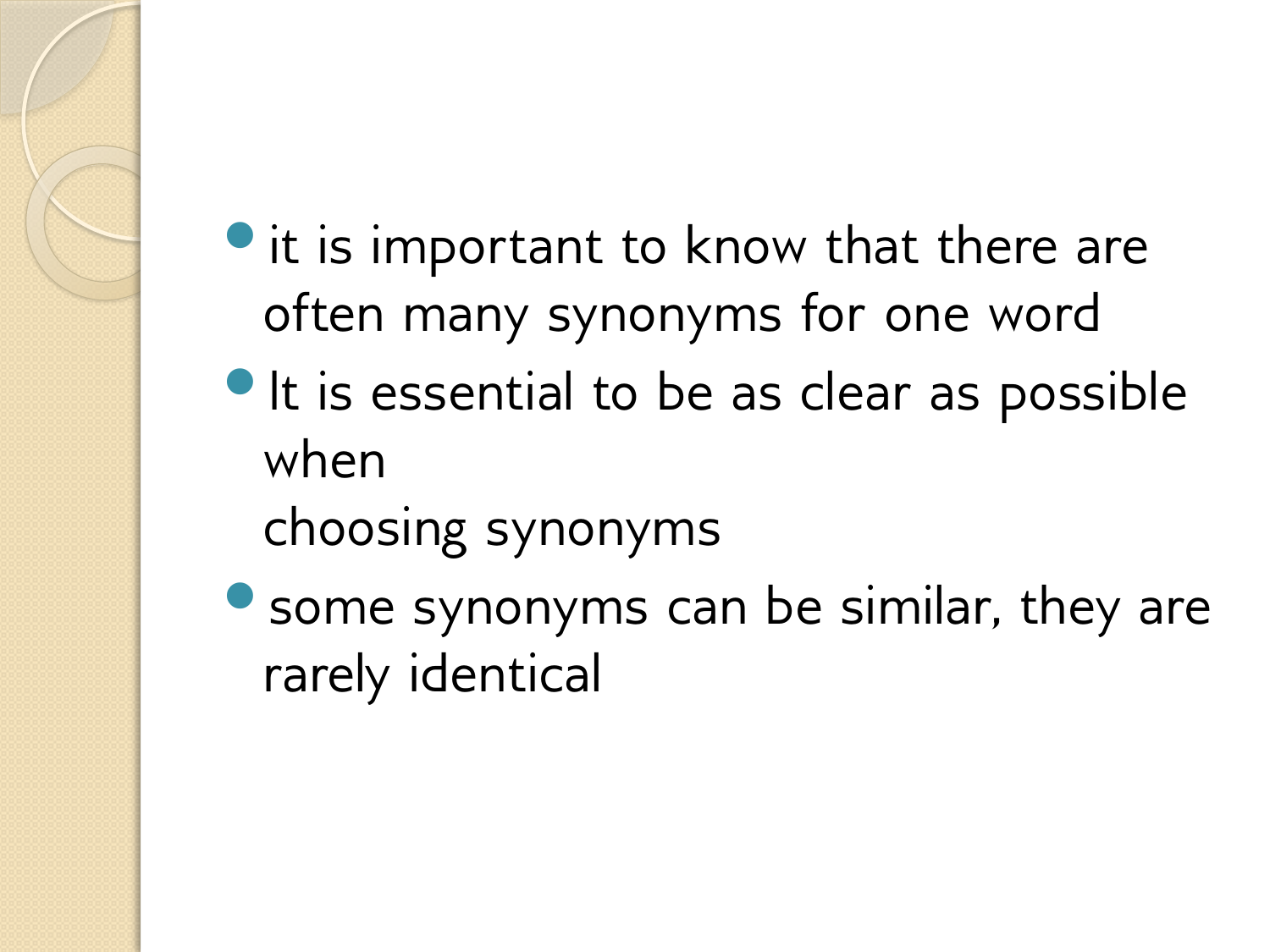

#
it is important to know that there are often many synonyms for one word
It is essential to be as clear as possible when
choosing synonyms
some synonyms can be similar, they are rarely identical